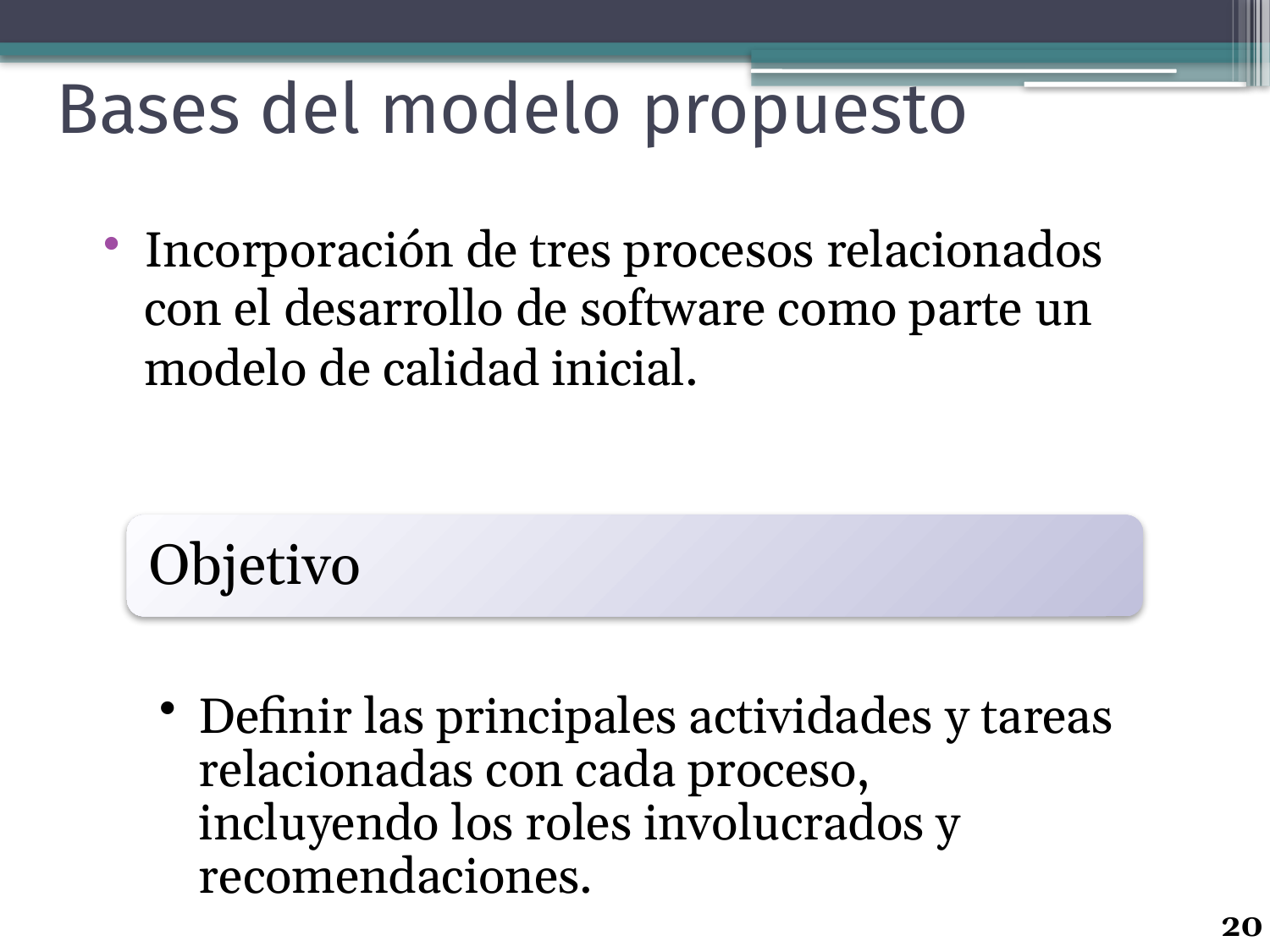

# Bases del modelo propuesto
Incorporación de tres procesos relacionados con el desarrollo de software como parte un modelo de calidad inicial.
Objetivo

Definir las principales actividades y tareas relacionadas con cada proceso, incluyendo los roles involucrados y recomendaciones.
20